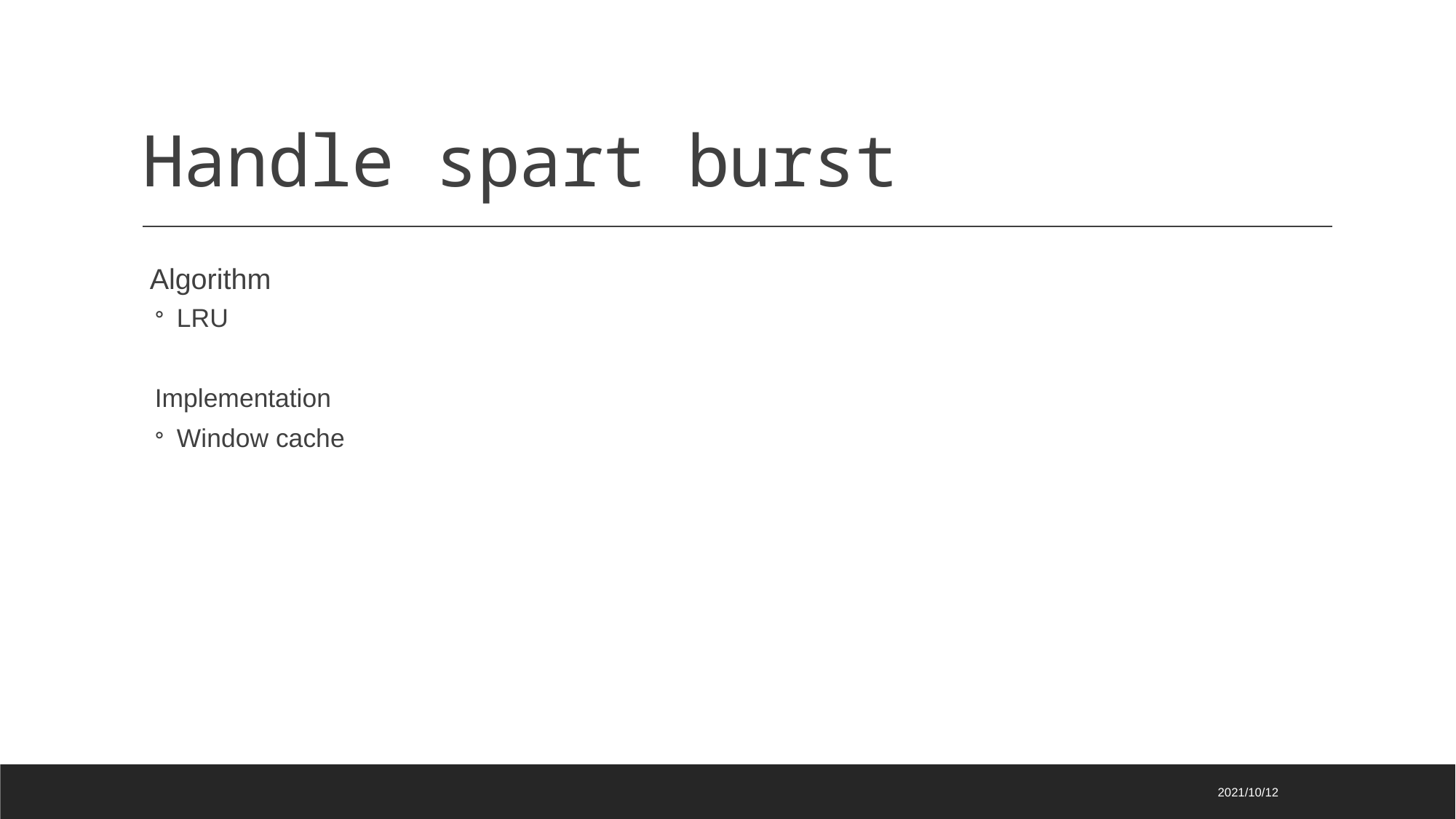

# Handle spart burst
 Algorithm
LRU

Implementation
Window cache

2021/10/12